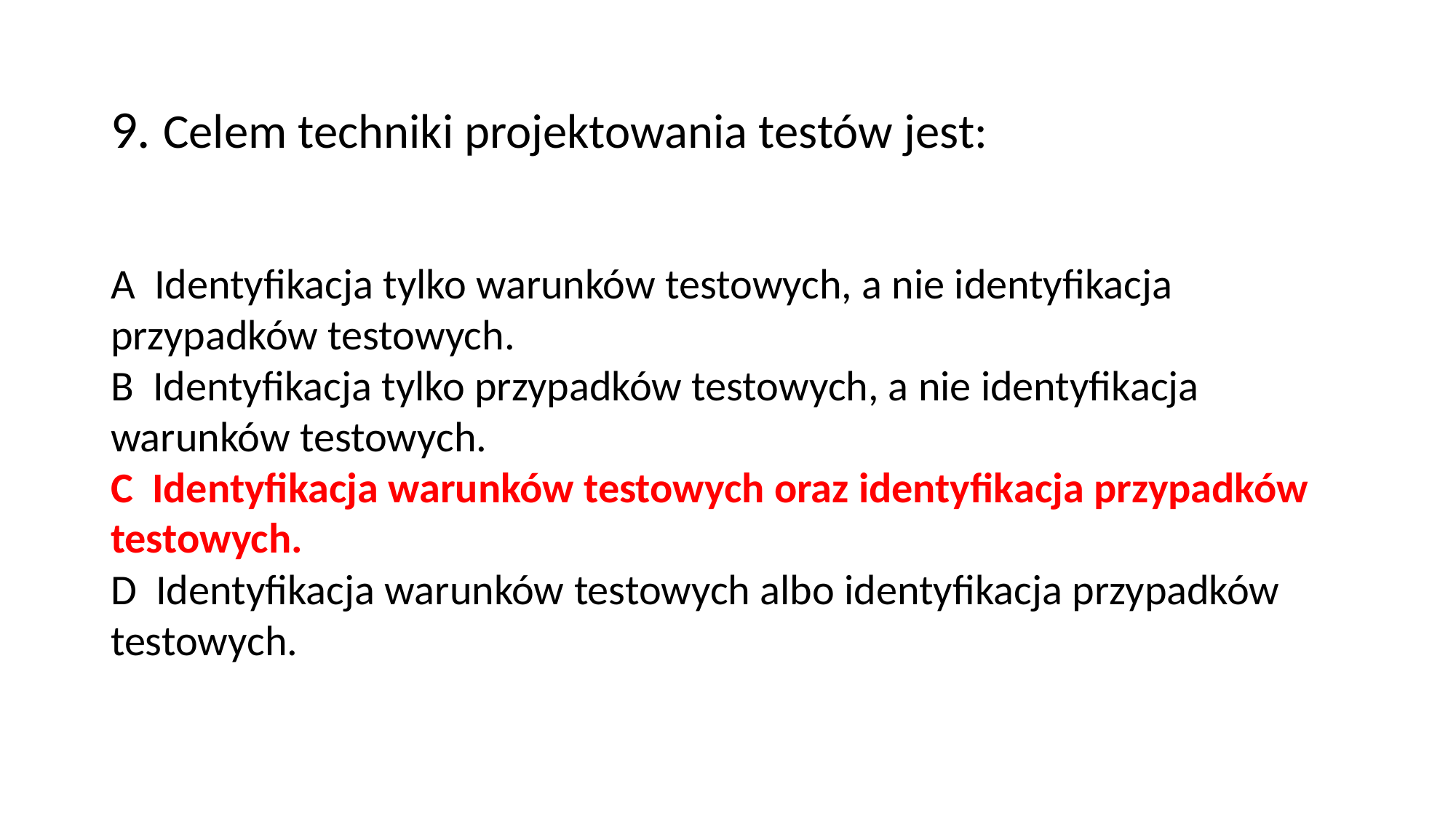

9. Celem techniki projektowania testów jest:

A  Identyfikacja tylko warunków testowych, a nie identyfikacja przypadków testowych.
B  Identyfikacja tylko przypadków testowych, a nie identyfikacja warunków testowych.
C  Identyfikacja warunków testowych oraz identyfikacja przypadków testowych.
D  Identyfikacja warunków testowych albo identyfikacja przypadków testowych.